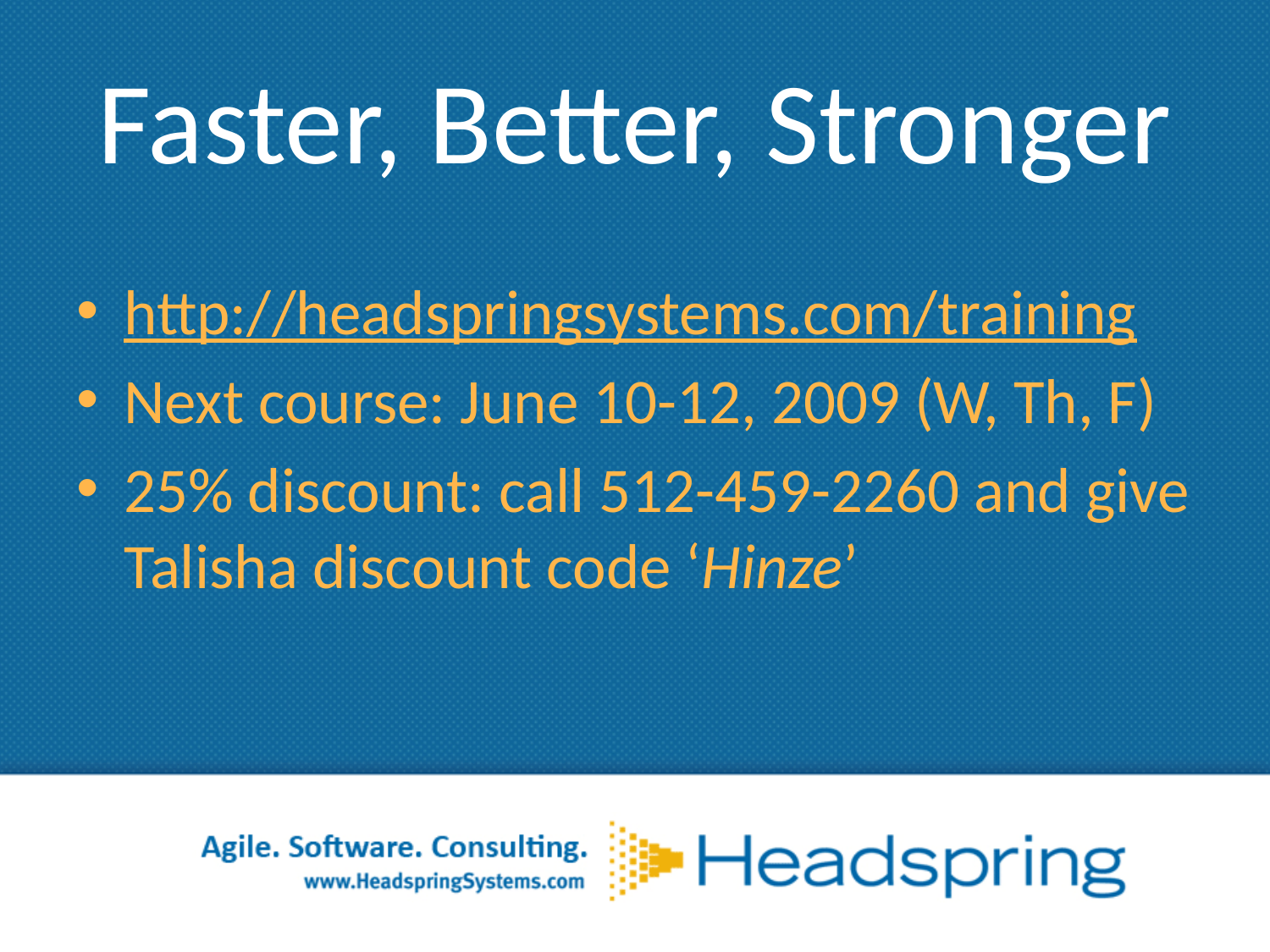

# Faster, Better, Stronger
http://headspringsystems.com/training
Next course: June 10-12, 2009 (W, Th, F)
25% discount: call 512-459-2260 and give Talisha discount code ‘Hinze’